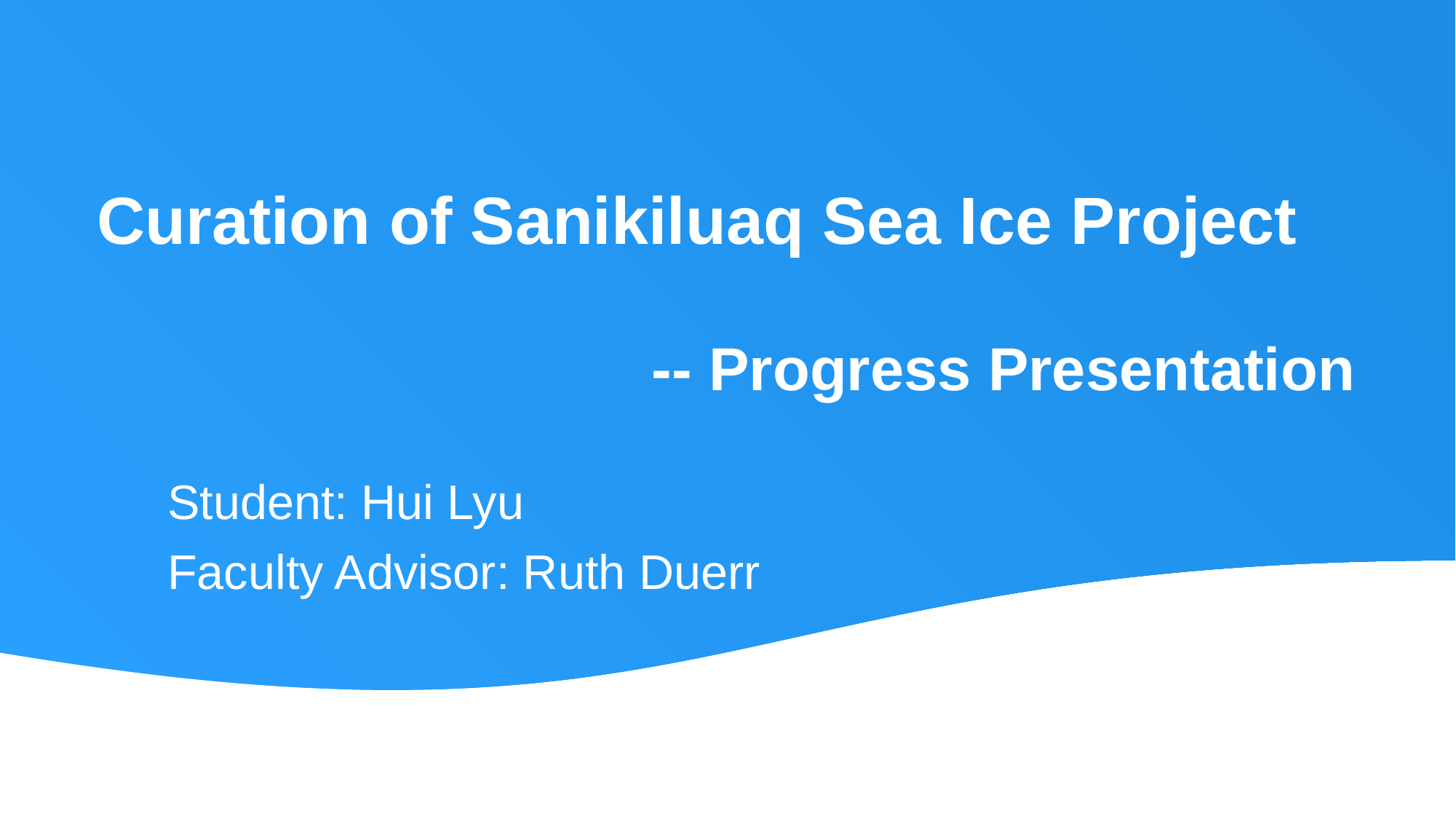

Curation of Sanikiluaq Sea Ice Project
-- Progress Presentation

Student: Hui Lyu
Faculty Advisor: Ruth Duerr